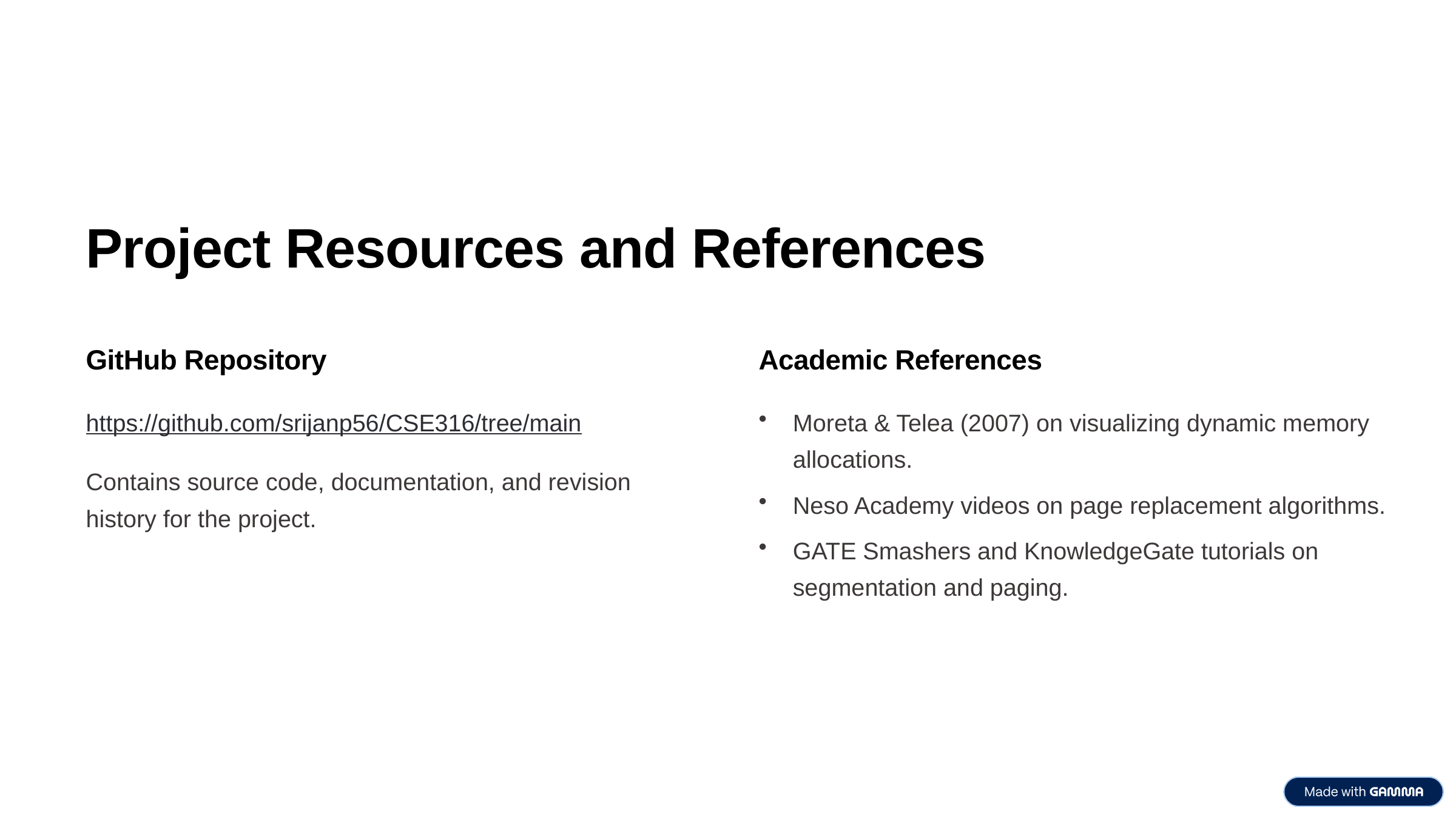

Project Resources and References
GitHub Repository
Academic References
https://github.com/srijanp56/CSE316/tree/main
Moreta & Telea (2007) on visualizing dynamic memory allocations.
Contains source code, documentation, and revision history for the project.
Neso Academy videos on page replacement algorithms.
GATE Smashers and KnowledgeGate tutorials on segmentation and paging.